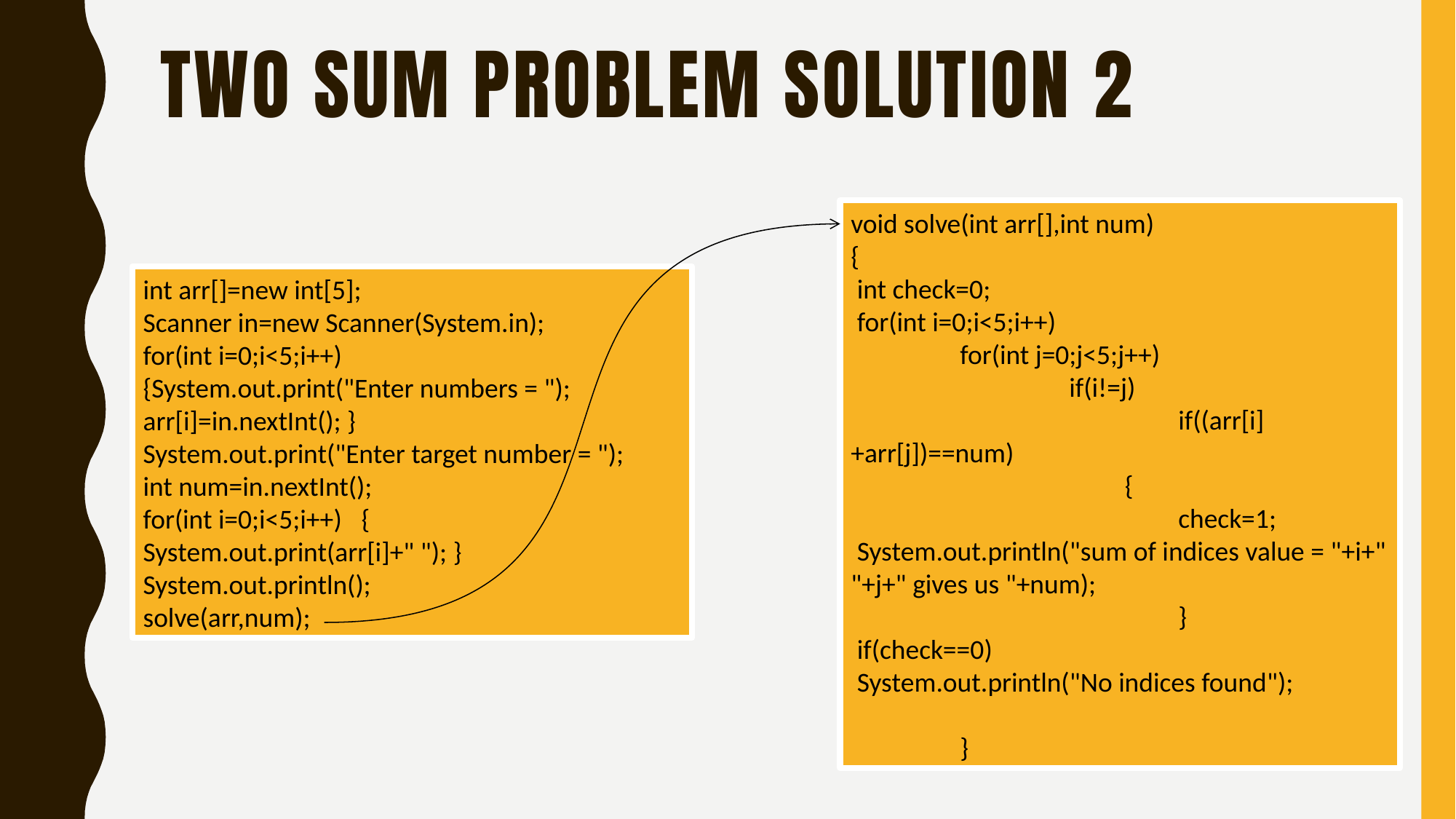

# Two sum problem solution 2
void solve(int arr[],int num)
{
 int check=0;
 for(int i=0;i<5;i++)
	for(int j=0;j<5;j++)
		if(i!=j)
			if((arr[i]+arr[j])==num)
		         {
			check=1;
 System.out.println("sum of indices value = "+i+" "+j+" gives us "+num);
			}
 if(check==0)
 System.out.println("No indices found");
	}
int arr[]=new int[5];
Scanner in=new Scanner(System.in);
for(int i=0;i<5;i++)
{System.out.print("Enter numbers = "); arr[i]=in.nextInt(); }
System.out.print("Enter target number = ");
int num=in.nextInt();
for(int i=0;i<5;i++)	{
System.out.print(arr[i]+" "); }
System.out.println();
solve(arr,num);